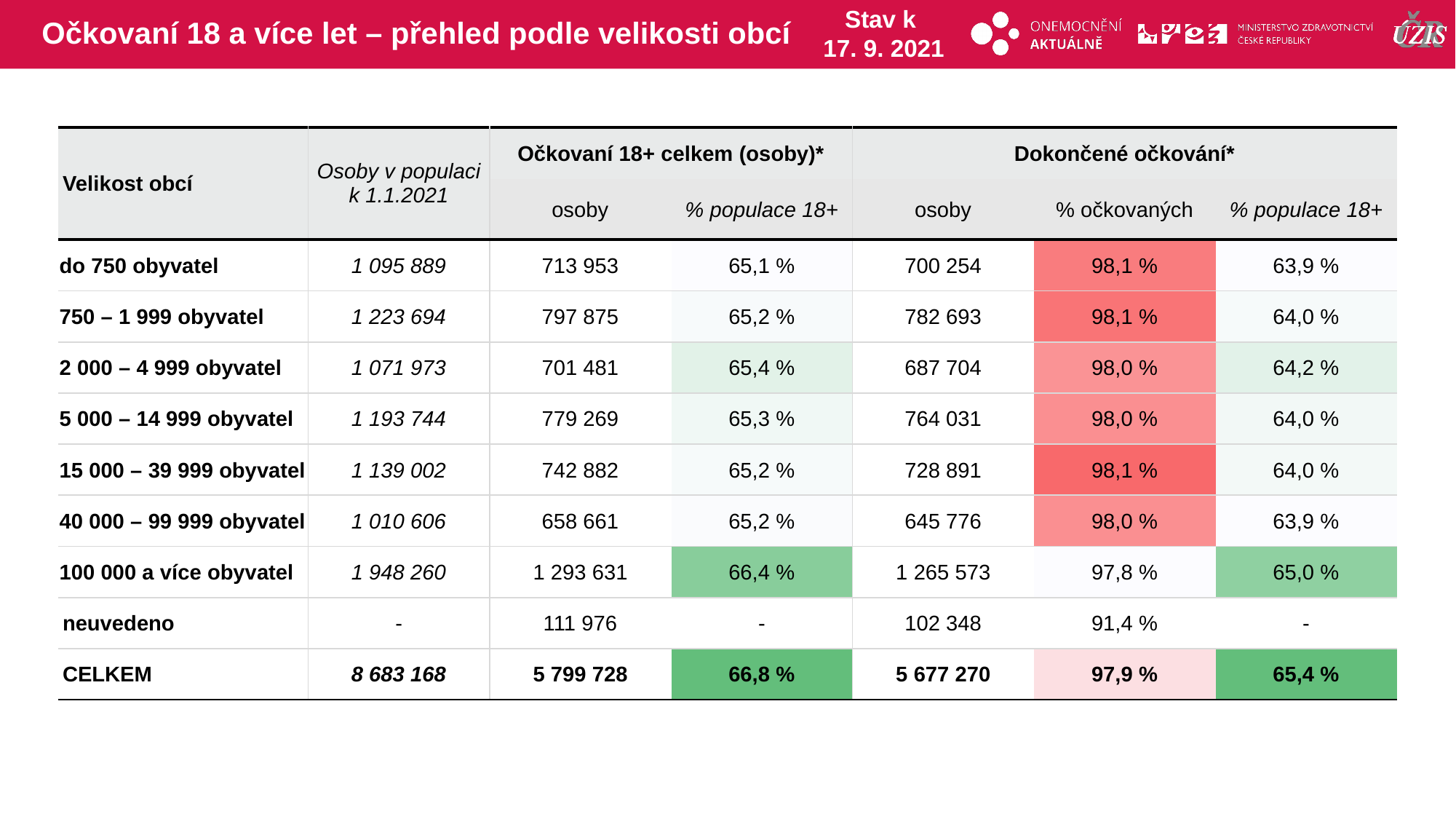

# Očkovaní 18 a více let – přehled podle velikosti obcí
Stav k
17. 9. 2021
| Velikost obcí | Osoby v populaci k 1.1.2021 | Očkovaní 18+ celkem (osoby)\* |  | Dokončené očkování\* |  |  |
| --- | --- | --- | --- | --- | --- | --- |
|  |  | osoby | % populace 18+ | osoby | % očkovaných | % populace 18+ |
| do 750 obyvatel | 1 095 889 | 713 953 | 65,1 % | 700 254 | 98,1 % | 63,9 % |
| 750 – 1 999 obyvatel | 1 223 694 | 797 875 | 65,2 % | 782 693 | 98,1 % | 64,0 % |
| 2 000 – 4 999 obyvatel | 1 071 973 | 701 481 | 65,4 % | 687 704 | 98,0 % | 64,2 % |
| 5 000 – 14 999 obyvatel | 1 193 744 | 779 269 | 65,3 % | 764 031 | 98,0 % | 64,0 % |
| 15 000 – 39 999 obyvatel | 1 139 002 | 742 882 | 65,2 % | 728 891 | 98,1 % | 64,0 % |
| 40 000 – 99 999 obyvatel | 1 010 606 | 658 661 | 65,2 % | 645 776 | 98,0 % | 63,9 % |
| 100 000 a více obyvatel | 1 948 260 | 1 293 631 | 66,4 % | 1 265 573 | 97,8 % | 65,0 % |
| neuvedeno | - | 111 976 | - | 102 348 | 91,4 % | - |
| CELKEM | 8 683 168 | 5 799 728 | 66,8 % | 5 677 270 | 97,9 % | 65,4 % |
|  |  |  |  |  |  |
| --- | --- | --- | --- | --- | --- |
|  |  |  |  |  |  |
|  |  |  |  |  |  |
|  |  |  |  |  |  |
|  |  |  |  |  |  |
|  |  |  |  |  |  |
|  |  |  |  |  |  |
|  |  |  |  |  |  |
|  |  |  |  |  |  |